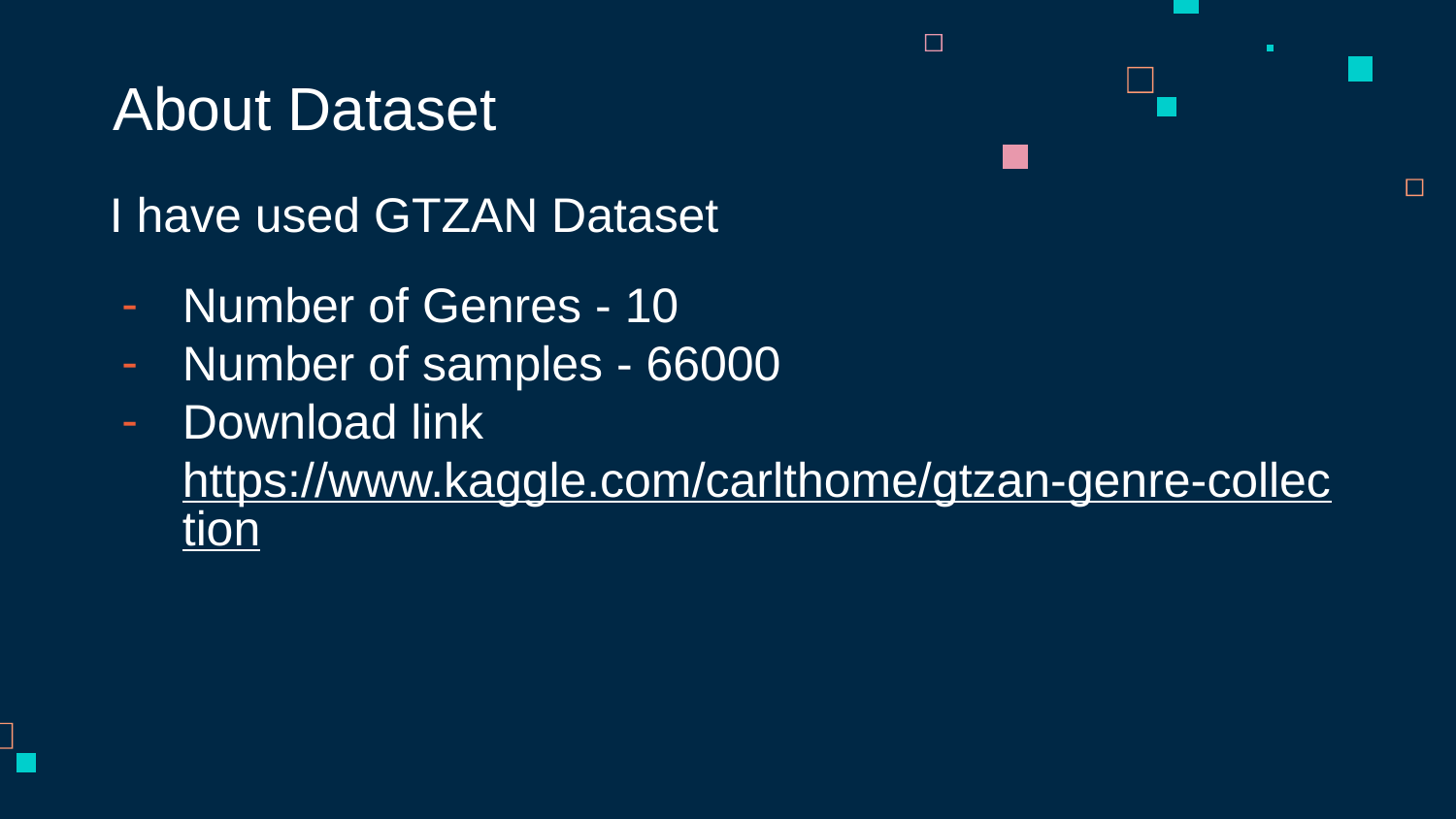

# About Dataset
I have used GTZAN Dataset
Number of Genres - 10
Number of samples - 66000
Download link https://www.kaggle.com/carlthome/gtzan-genre-collection